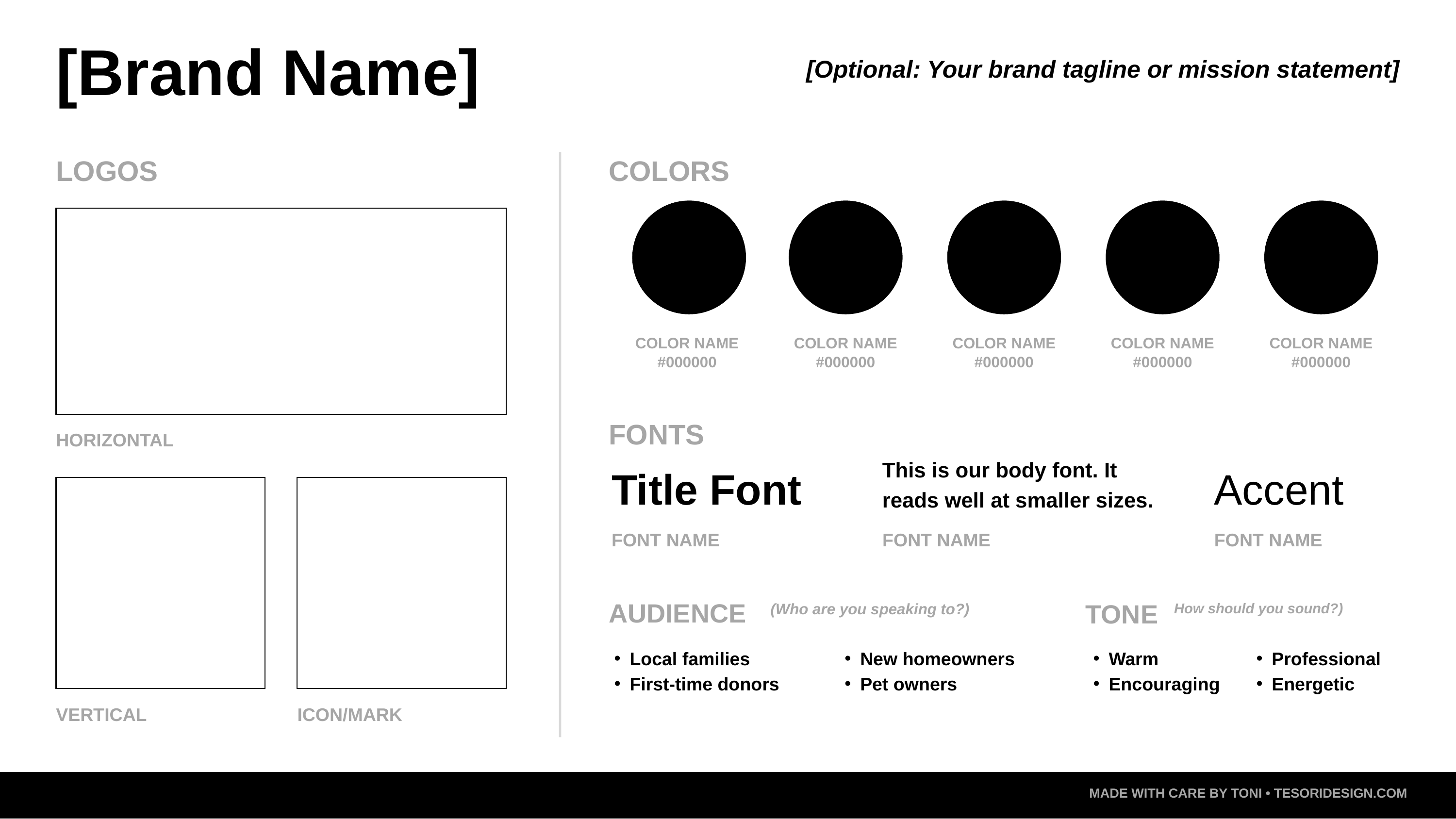

[Brand Name]
[Optional: Your brand tagline or mission statement]
LOGOS
COLORS

COLOR NAME
#000000
COLOR NAME
#000000
COLOR NAME
#000000
COLOR NAME
#000000
COLOR NAME
#000000
FONTS
HORIZONTAL
This is our body font. It reads well at smaller sizes.
Title Font
Accent

FONT NAME
FONT NAME
FONT NAME
AUDIENCE
TONE
How should you sound?)
(Who are you speaking to?)
Local families
First-time donors
New homeowners
Pet owners
Warm
Encouraging
Professional
Energetic
VERTICAL
ICON/MARK

MADE WITH CARE BY TONI • TESORIDESIGN.COM